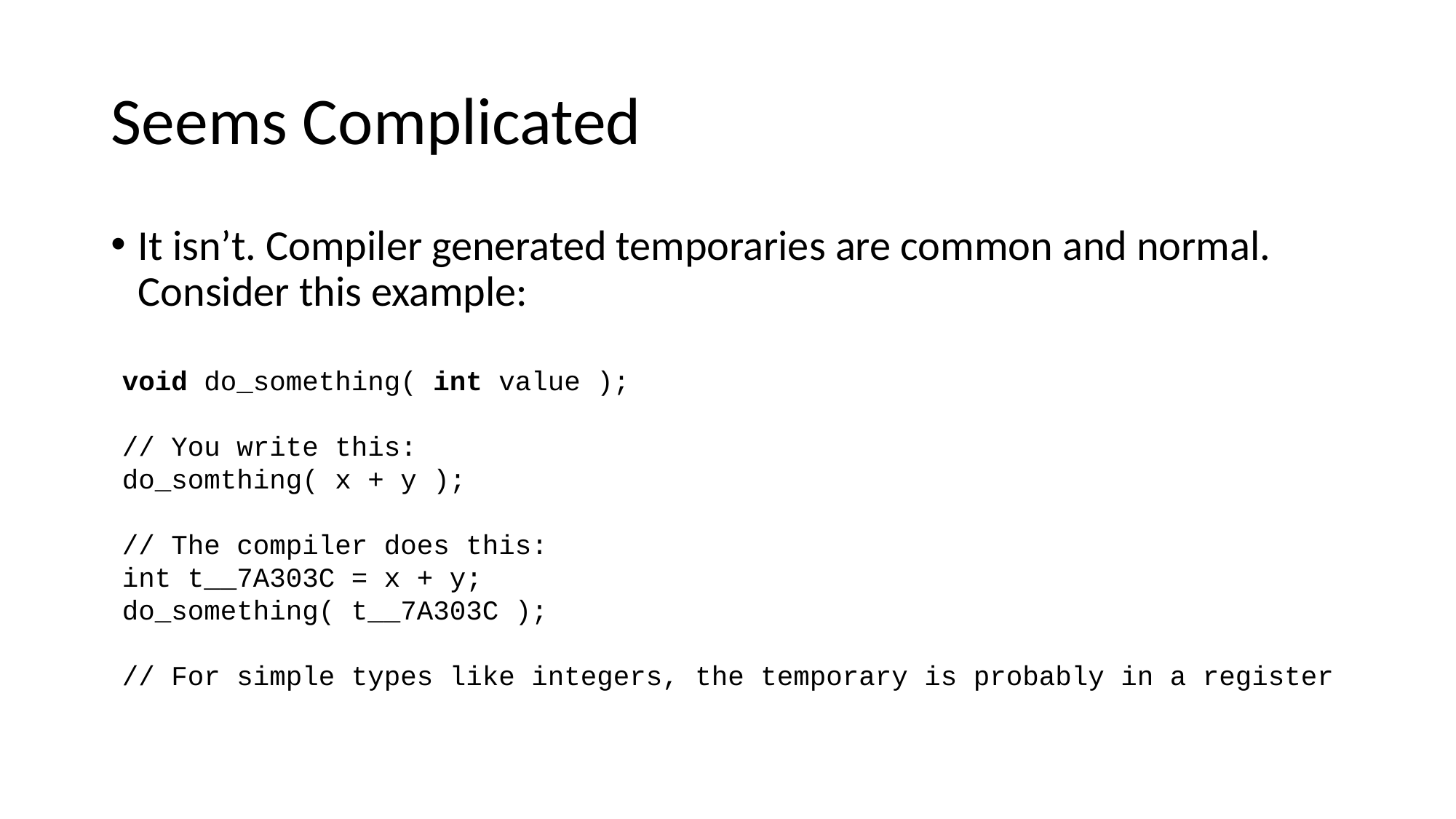

# Seems Complicated
It isn’t. Compiler generated temporaries are common and normal. Consider this example:
void do_something( int value );

// You write this:
do_somthing( x + y );

// The compiler does this:
int t__7A303C = x + y;
do_something( t__7A303C );

// For simple types like integers, the temporary is probably in a register